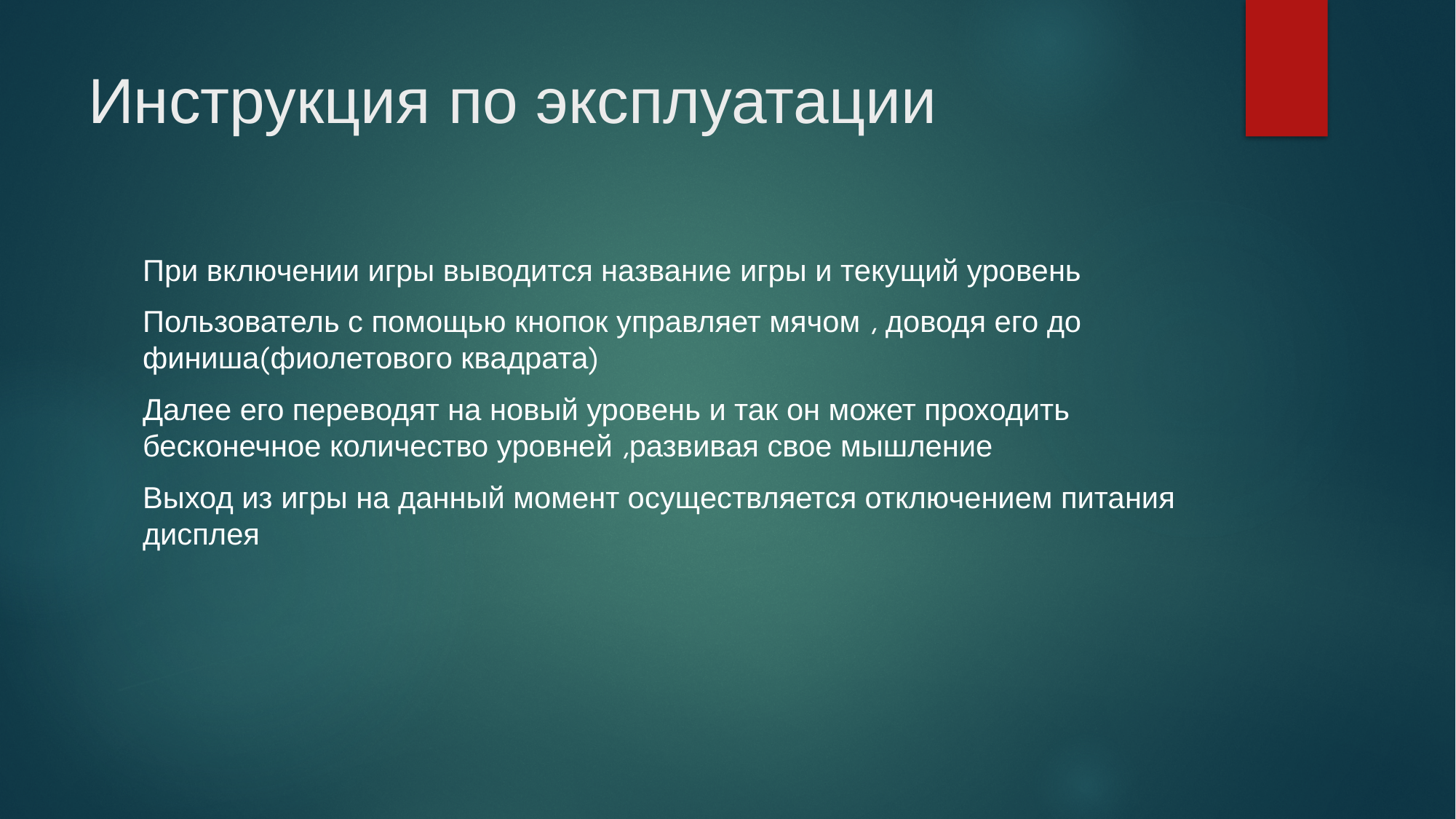

# Инструкция по эксплуатации
При включении игры выводится название игры и текущий уровень
Пользователь с помощью кнопок управляет мячом , доводя его до финиша(фиолетового квадрата)
Далее его переводят на новый уровень и так он может проходить бесконечное количество уровней ,развивая свое мышление
Выход из игры на данный момент осуществляется отключением питания дисплея